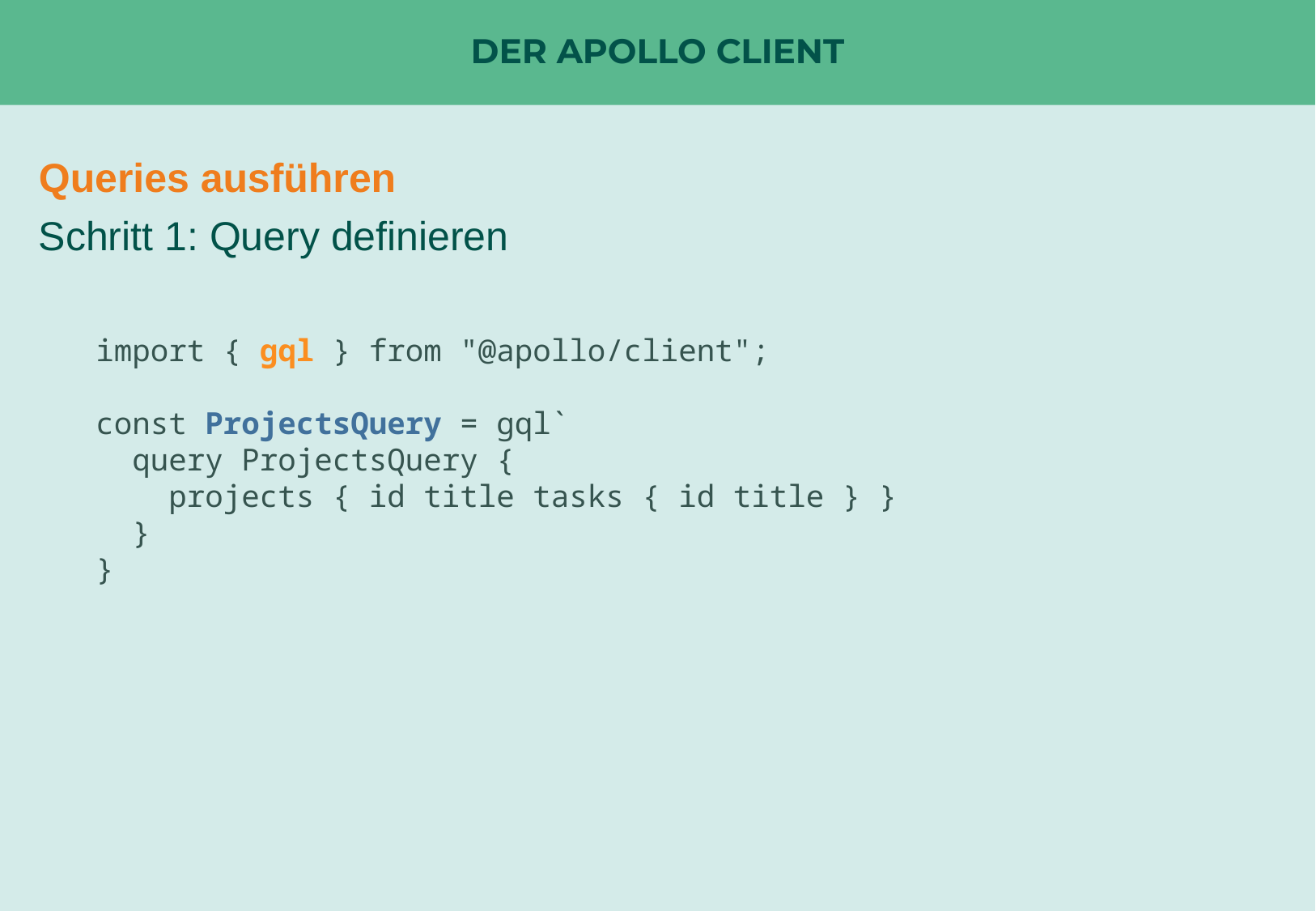

# Der Apollo Client
Queries ausführen
Schritt 1: Query definieren
import { gql } from "@apollo/client";

const ProjectsQuery = gql`
  query ProjectsQuery {
    projects { id title tasks { id title } }
  }
}